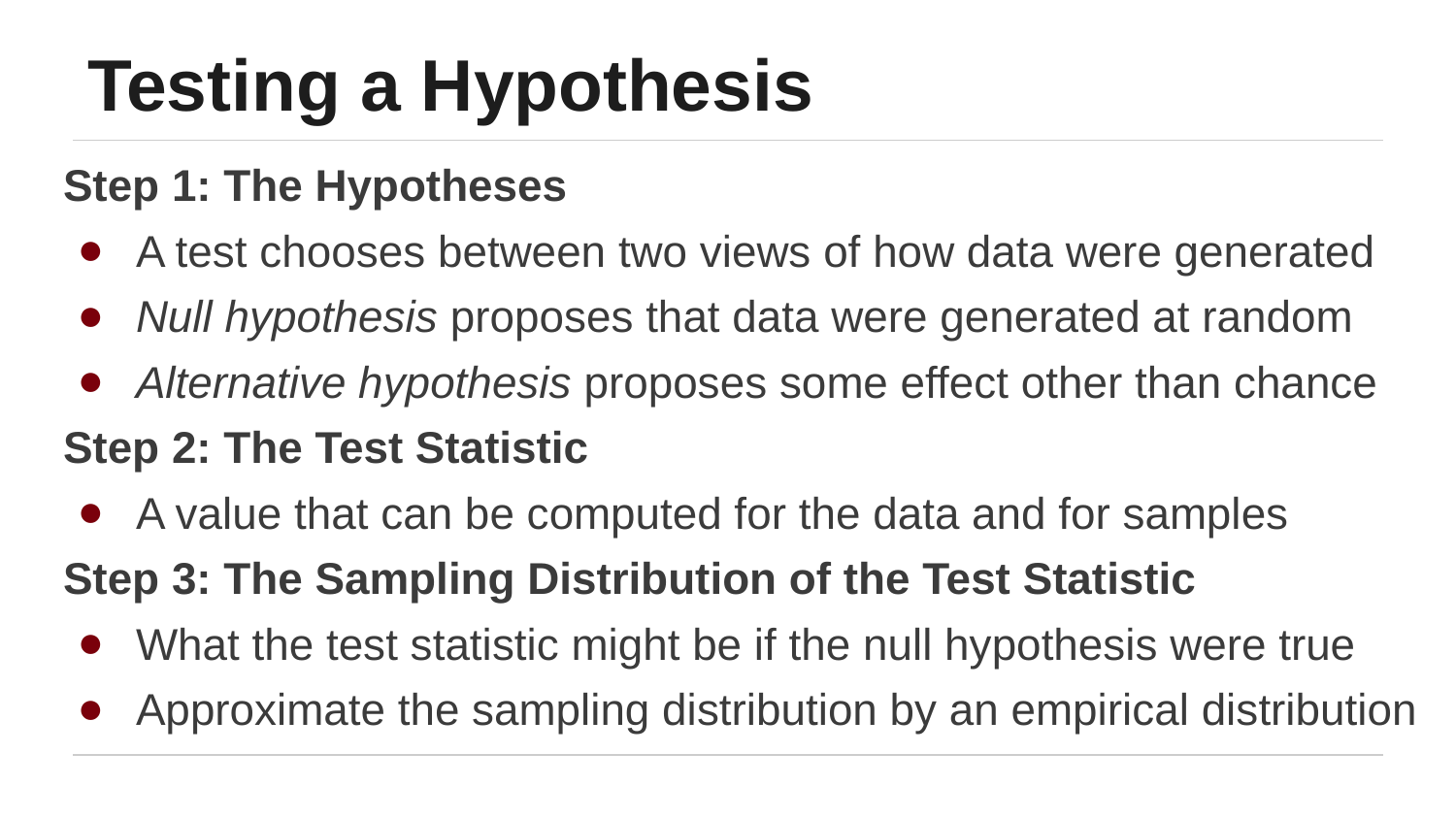

# Testing a Hypothesis
Step 1: The Hypotheses
A test chooses between two views of how data were generated
Null hypothesis proposes that data were generated at random
Alternative hypothesis proposes some effect other than chance
Step 2: The Test Statistic
A value that can be computed for the data and for samples
Step 3: The Sampling Distribution of the Test Statistic
What the test statistic might be if the null hypothesis were true
Approximate the sampling distribution by an empirical distribution